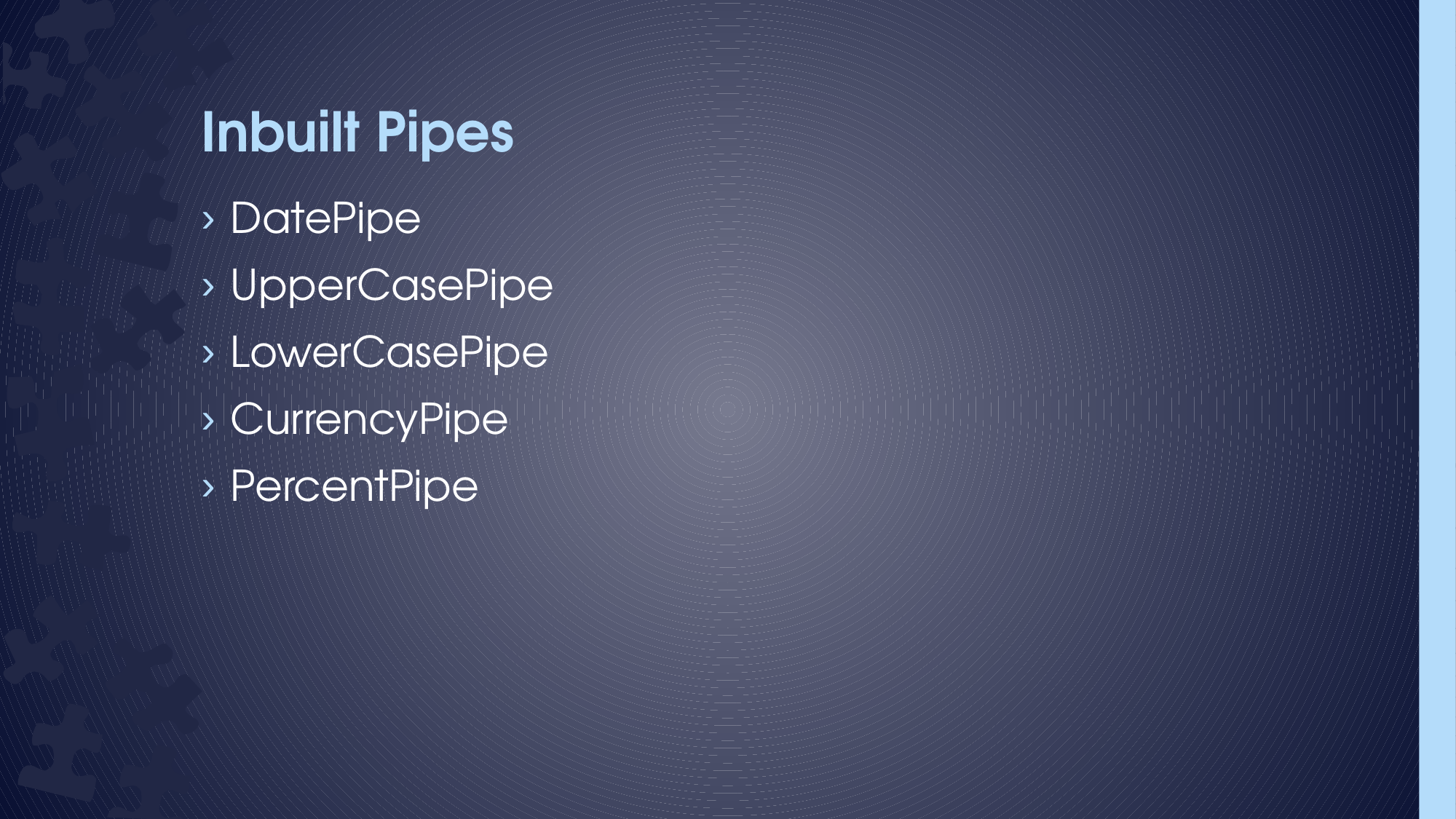

# Inbuilt Pipes
DatePipe
UpperCasePipe
LowerCasePipe
CurrencyPipe
PercentPipe